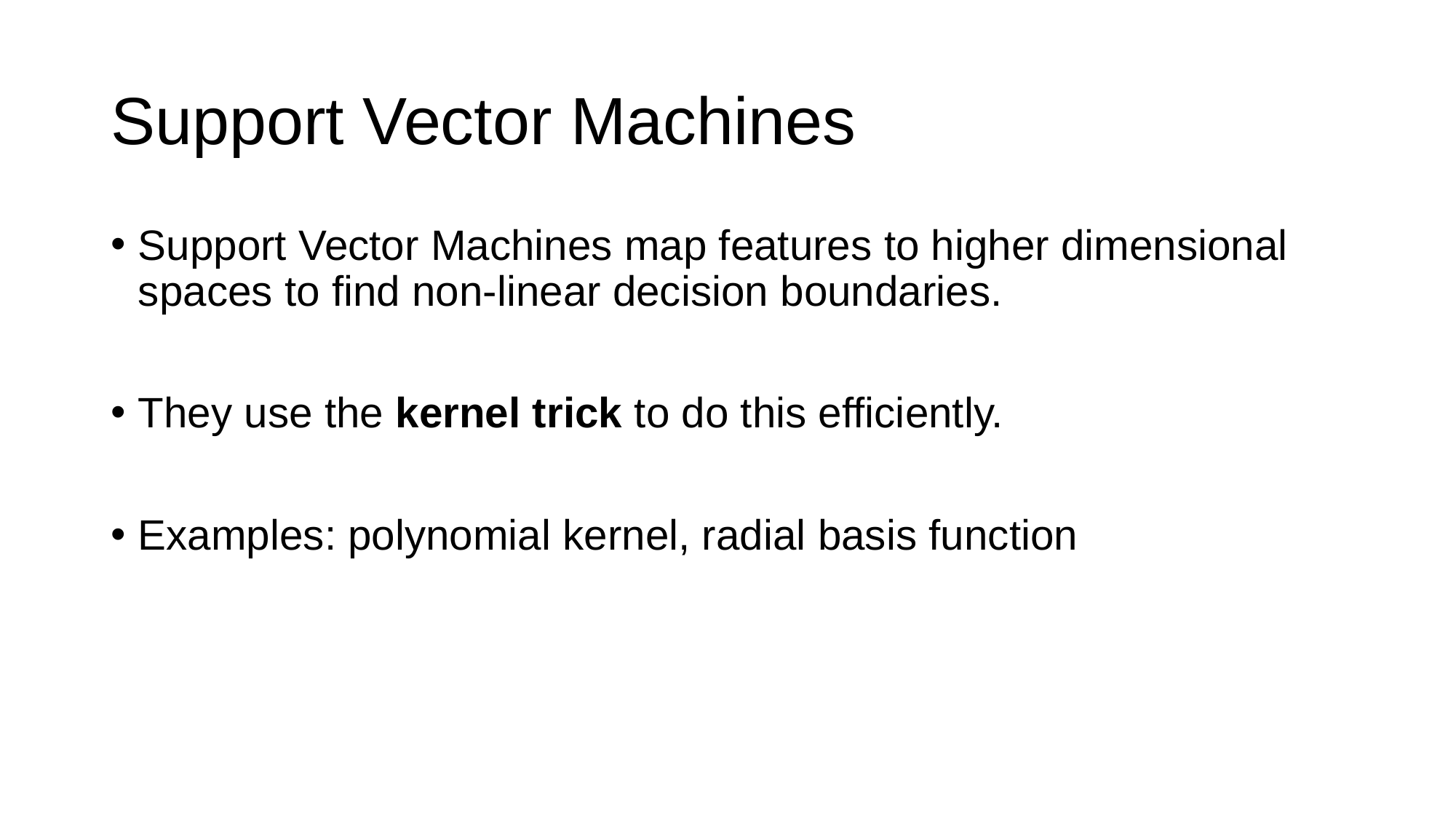

# Support Vector Machines
Support Vector Machines map features to higher dimensional spaces to find non-linear decision boundaries.

They use the kernel trick to do this efficiently.

Examples: polynomial kernel, radial basis function